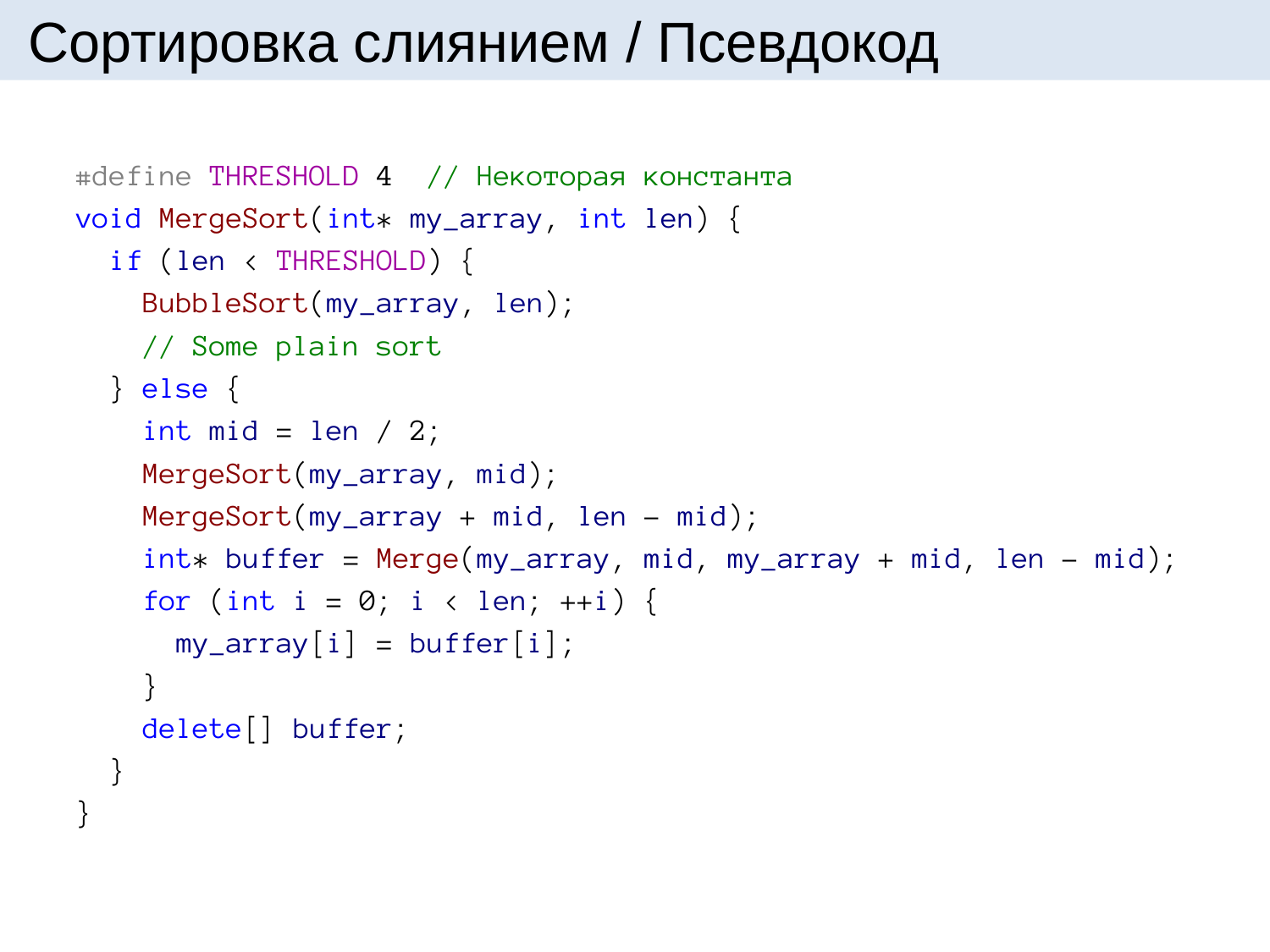

# Сортировка слиянием / Псевдокод
#define THRESHOLD 4  // Некоторая константа
void MergeSort(int* my_array, int len) {
  if (len < THRESHOLD) {
    BubbleSort(my_array, len);
    // Some plain sort
  } else {
    int mid = len / 2;
    MergeSort(my_array, mid);
    MergeSort(my_array + mid, len - mid);
    int* buffer = Merge(my_array, mid, my_array + mid, len - mid);
    for (int i = 0; i < len; ++i) {
      my_array[i] = buffer[i];
    }
    delete[] buffer;
  }
}